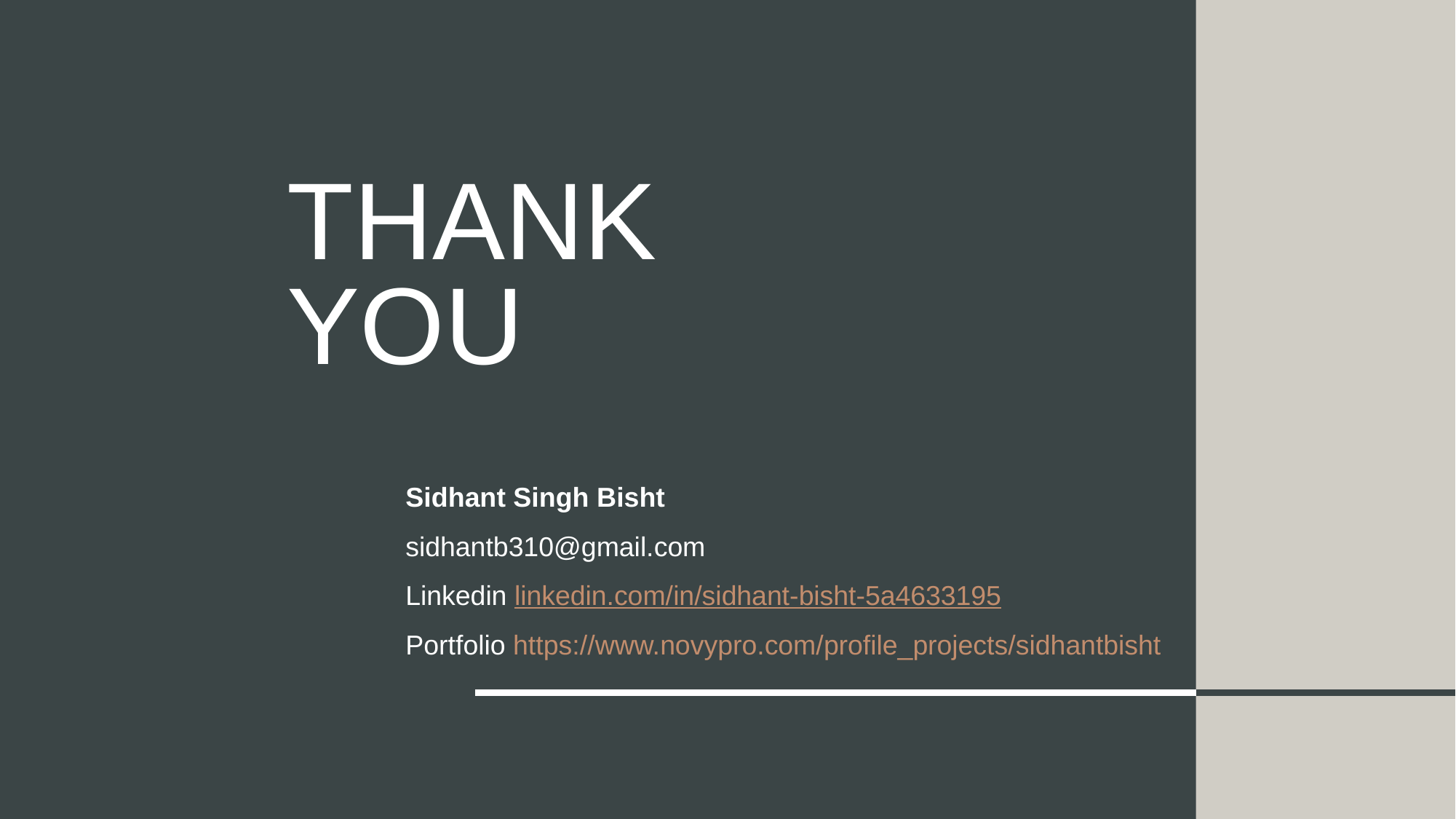

# Thank You
Sidhant Singh Bisht
sidhantb310@gmail.com
Linkedin linkedin.com/in/sidhant-bisht-5a4633195
Portfolio https://www.novypro.com/profile_projects/sidhantbisht